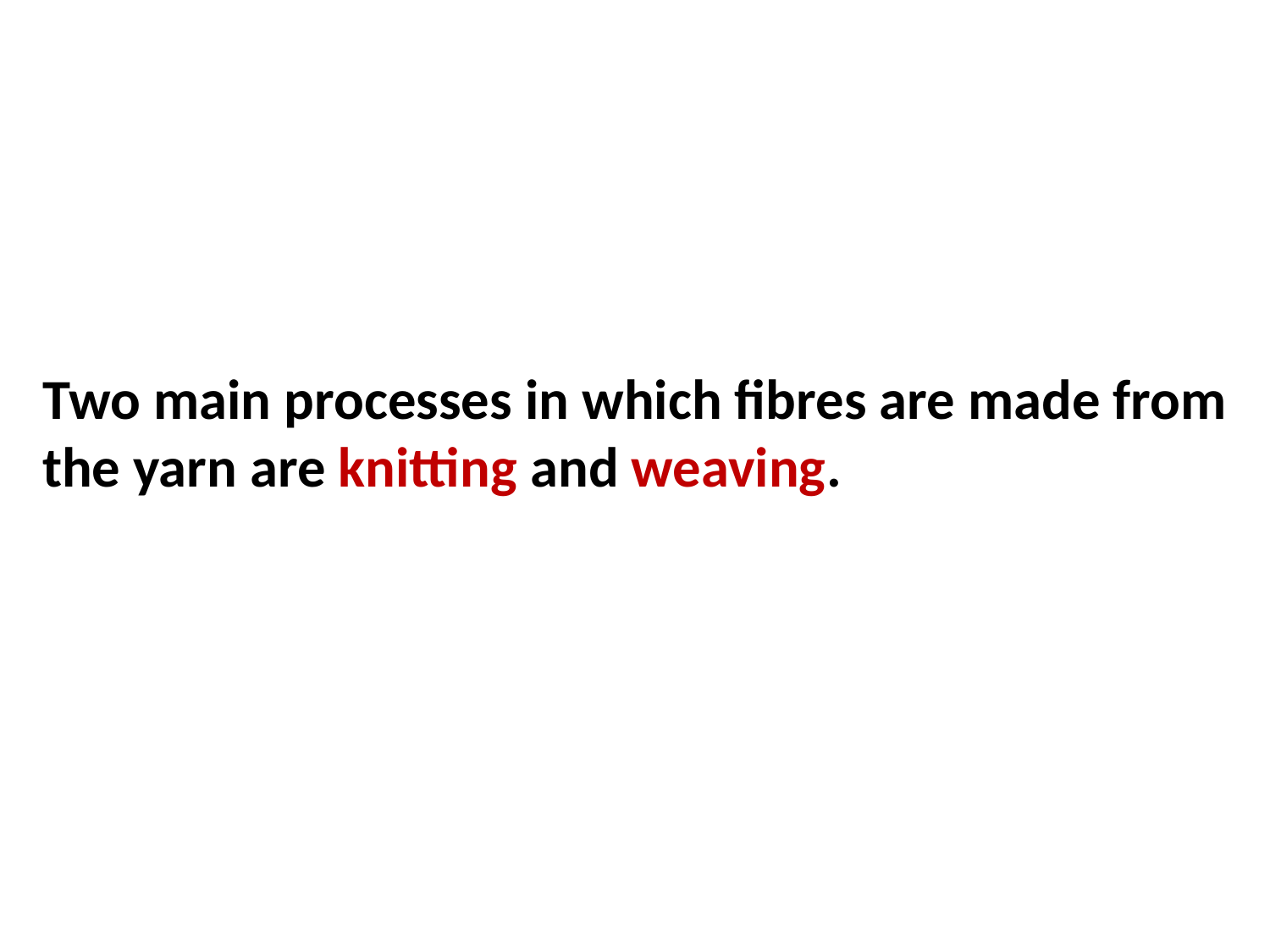

Two main processes in which fibres are made from the yarn are knitting and weaving.